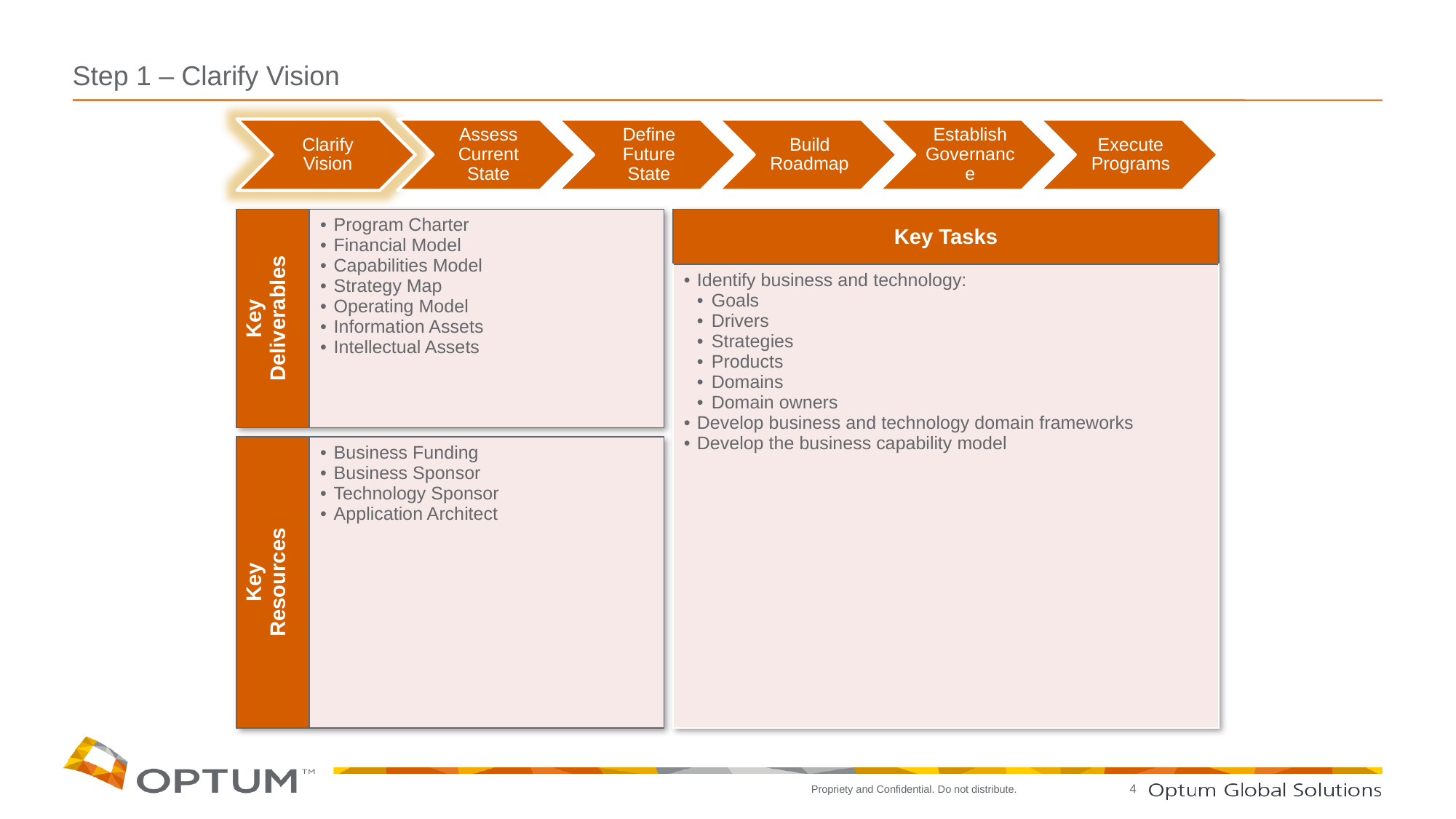

# Step 1 – Clarify Vision
Clarify Vision
Assess Current State
Define Future State
Build Roadmap
Establish Governance
Execute Programs
| Key Deliverables | Program Charter Financial Model Capabilities Model Strategy Map Operating Model Information Assets Intellectual Assets |
| --- | --- |
| Key Tasks |
| --- |
| Identify business and technology: Goals Drivers Strategies Products Domains Domain owners Develop business and technology domain frameworks Develop the business capability model |
| Key Resources | Business Funding Business Sponsor Technology Sponsor Application Architect |
| --- | --- |
4